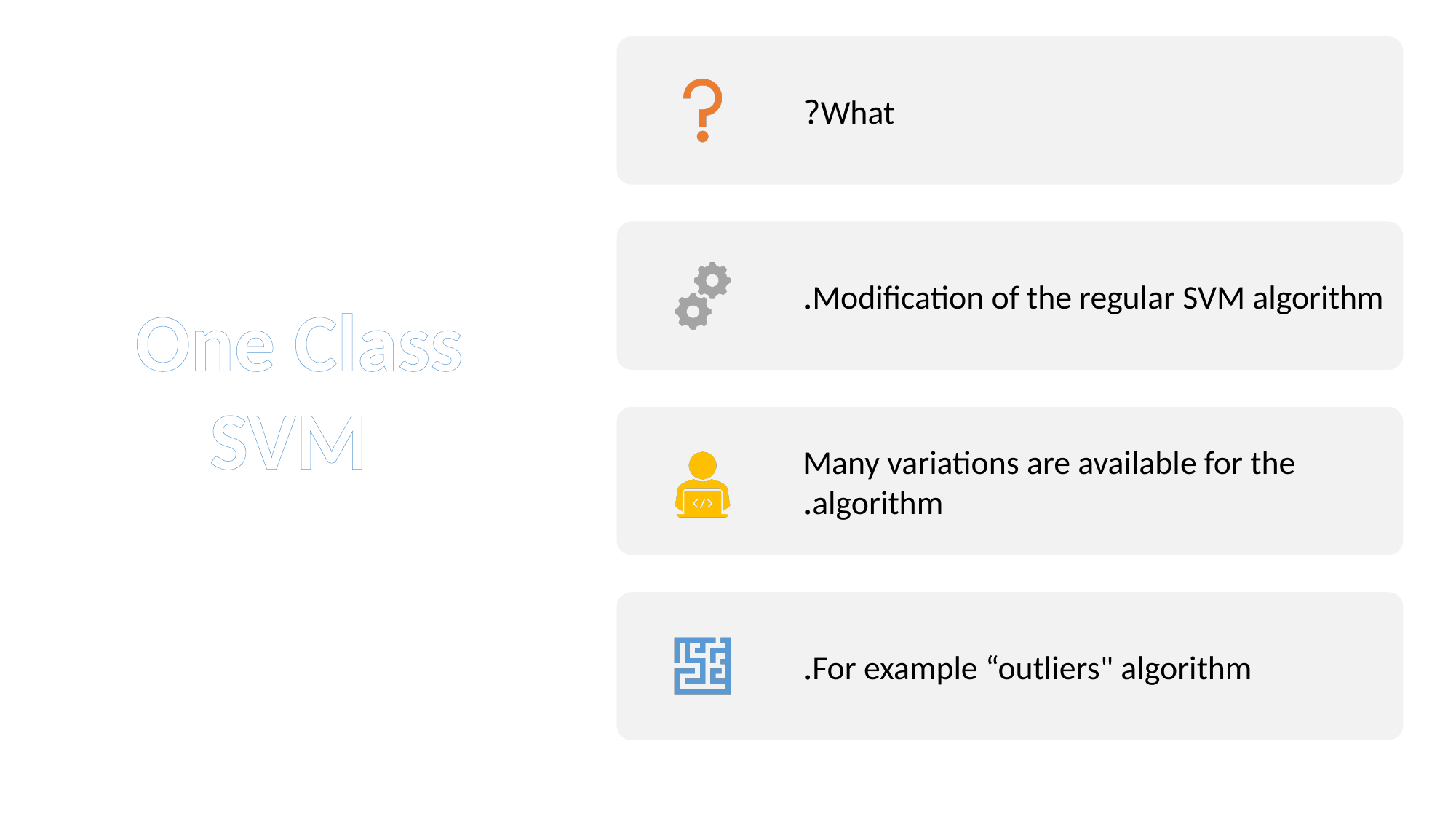

What?
Modification of the regular SVM algorithm.
Many variations are available for the algorithm.
For example “outliers" algorithm.
One Class
 SVM